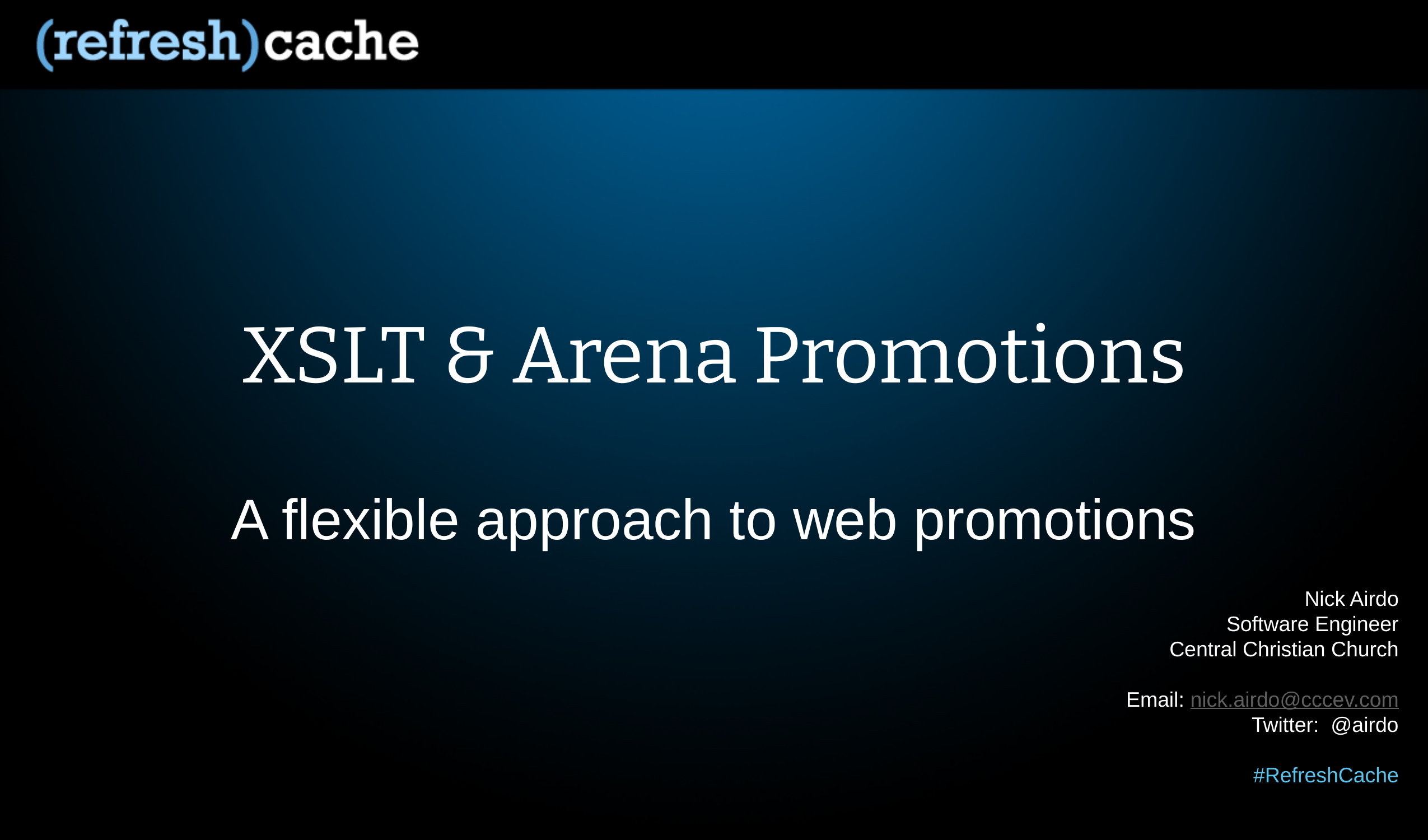

# XSLT & Arena Promotions
A flexible approach to web promotions

Nick Airdo
Software Engineer
Central Christian Church

Email: nick.airdo@cccev.com
Twitter:  @airdo

#RefreshCache